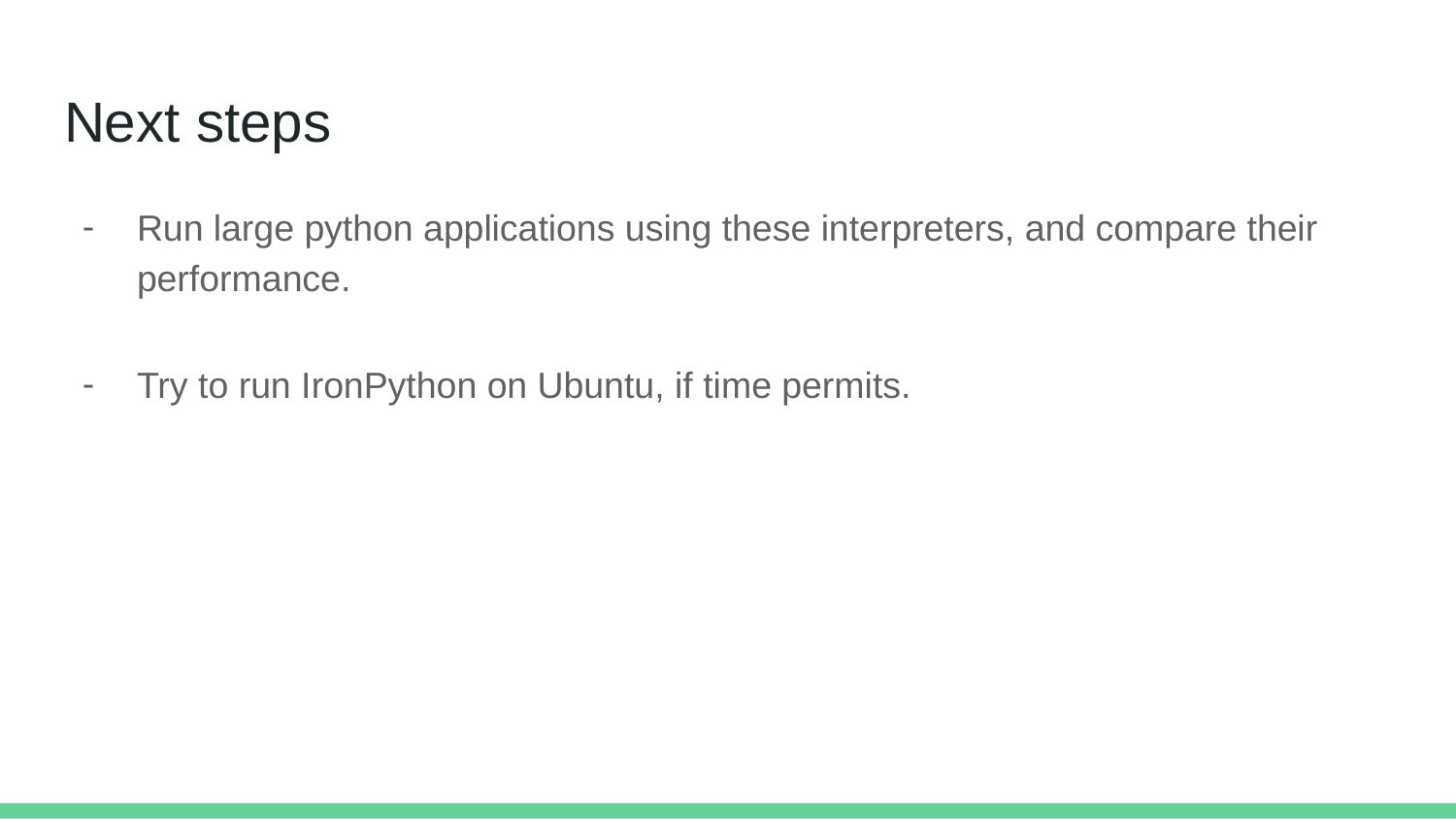

# Next steps
Run large python applications using these interpreters, and compare their performance.
Try to run IronPython on Ubuntu, if time permits.